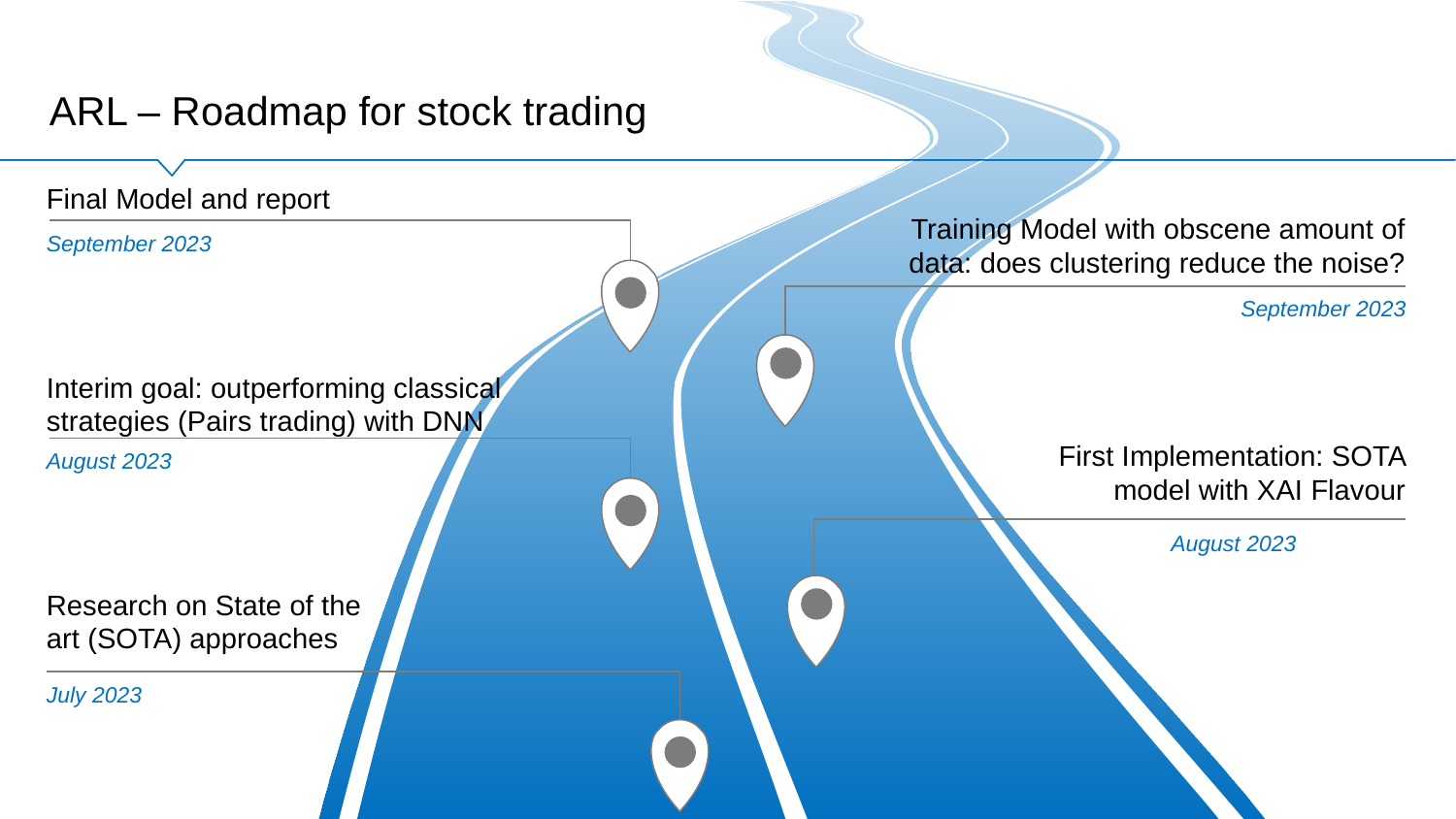

# ARL – Roadmap for stock trading

Final Model and report
Training Model with obscene amount of data: does clustering reduce the noise?

September 2023

September 2023

Interim goal: outperforming classical strategies (Pairs trading) with DNN
First Implementation: SOTA model with XAI Flavour

August 2023

August 2023

Research on State of the art (SOTA) approaches

July 2023